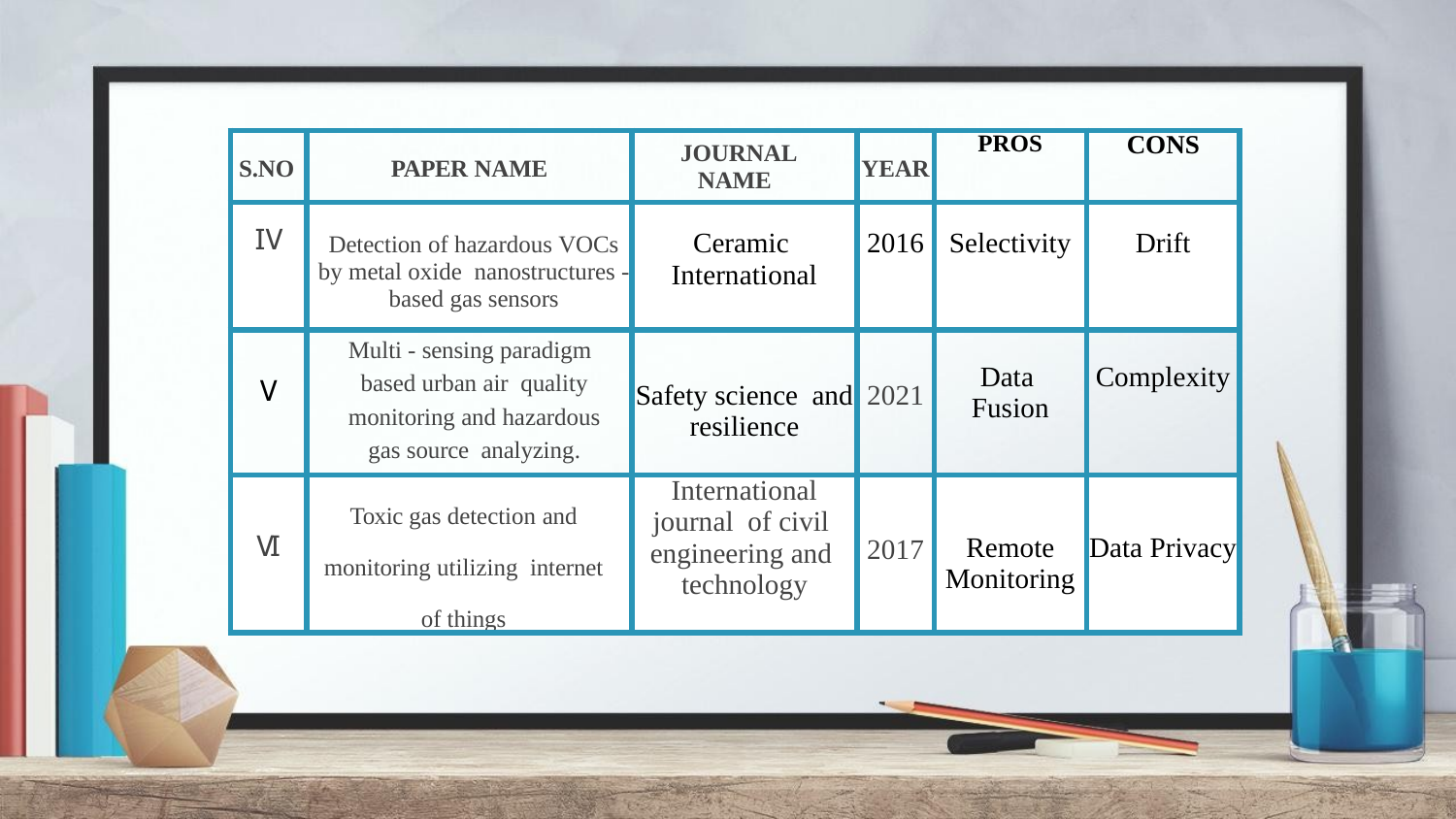

| S.NO | PAPER NAME | JOURNAL NAME | YEAR | PROS | CONS |
| --- | --- | --- | --- | --- | --- |
| IV | Detection of hazardous VOCs by metal oxide nanostructures - based gas sensors | Ceramic International | 2016 | Selectivity | Drift |
| V | Multi - sensing paradigm based urban air quality monitoring and hazardous gas source analyzing. | Safety science and resilience | 2021 | Data Fusion | Complexity |
| VI | Toxic gas detection and monitoring utilizing internet of things | International journal of civil engineering and technology | 2017 | Remote Monitoring | Data Privacy |